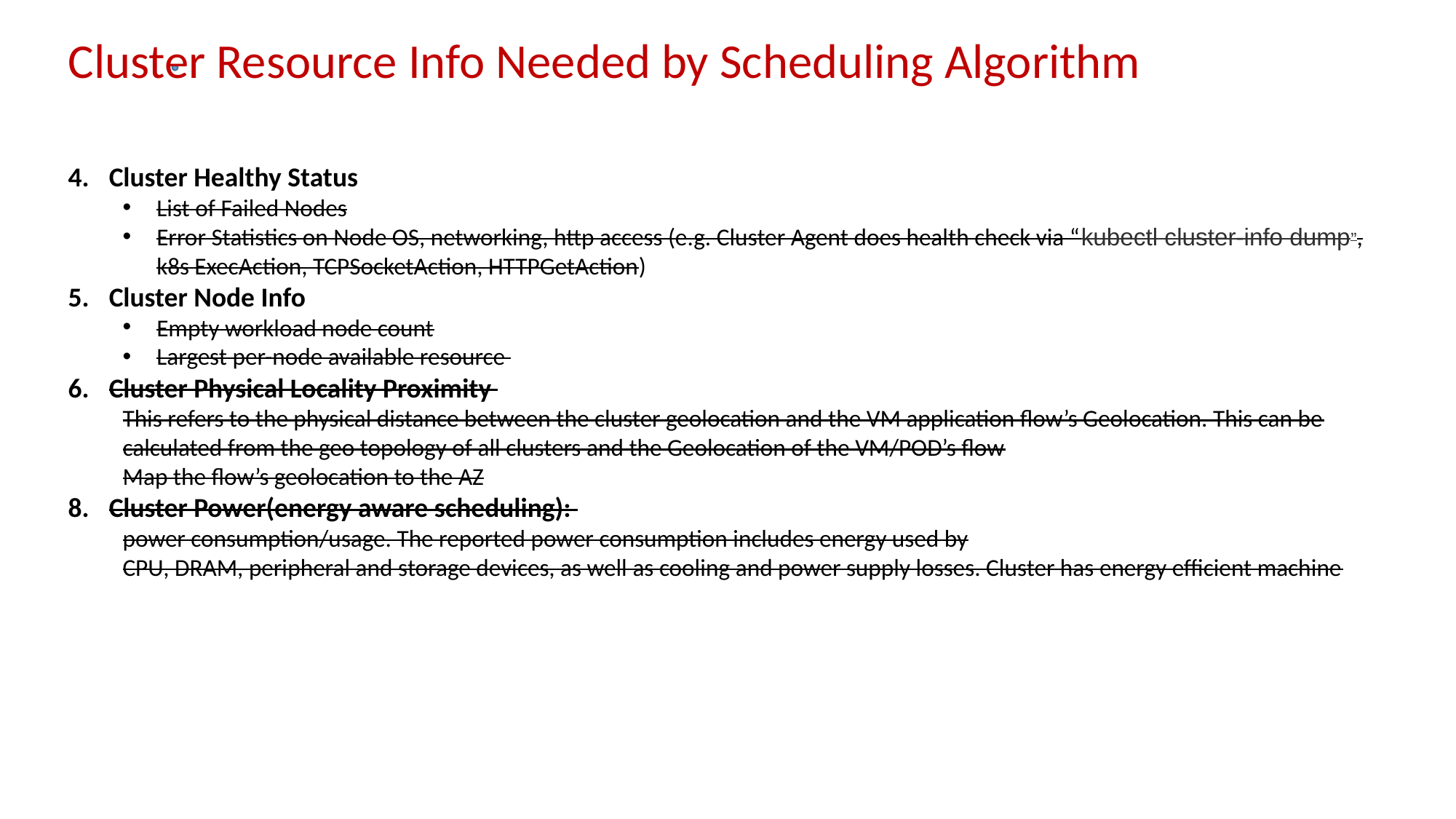

Cluster Resource Info Needed by Scheduling Algorithm

Cluster Healthy Status
List of Failed Nodes
Error Statistics on Node OS, networking, http access (e.g. Cluster Agent does health check via “kubectl cluster-info dump”, k8s ExecAction, TCPSocketAction, HTTPGetAction)
Cluster Node Info
Empty workload node count
Largest per-node available resource
Cluster Physical Locality Proximity
This refers to the physical distance between the cluster geolocation and the VM application flow’s Geolocation. This can be calculated from the geo topology of all clusters and the Geolocation of the VM/POD’s flow
Map the flow’s geolocation to the AZ
Cluster Power(energy aware scheduling):
power consumption/usage. The reported power consumption includes energy used by
CPU, DRAM, peripheral and storage devices, as well as cooling and power supply losses. Cluster has energy efficient machine